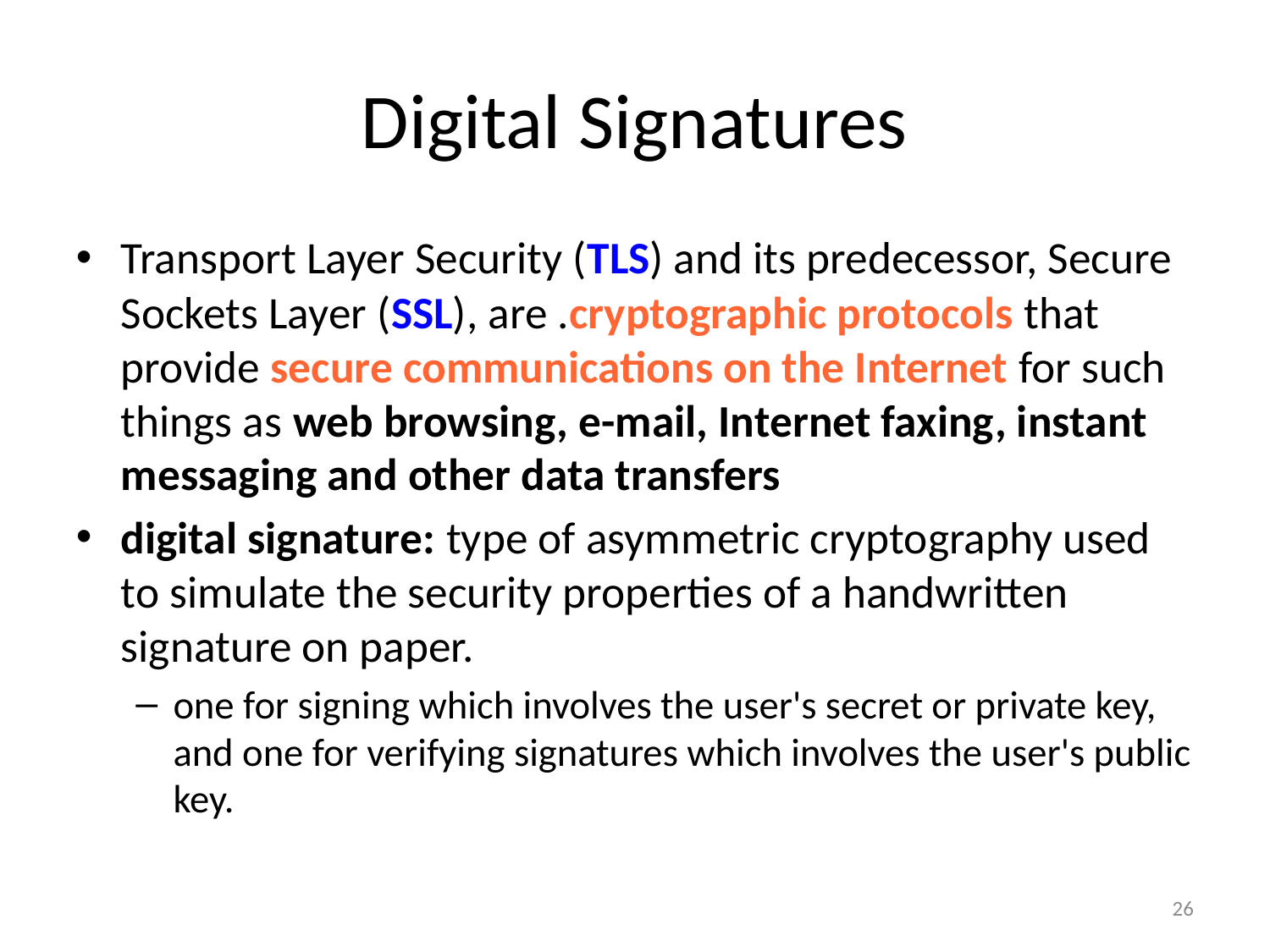

# Digital Signatures
Transport Layer Security (TLS) and its predecessor, Secure Sockets Layer (SSL), are .cryptographic protocols that provide secure communications on the Internet for such things as web browsing, e-mail, Internet faxing, instant messaging and other data transfers
digital signature: type of asymmetric cryptography used to simulate the security properties of a handwritten signature on paper.
one for signing which involves the user's secret or private key, and one for verifying signatures which involves the user's public key.
26